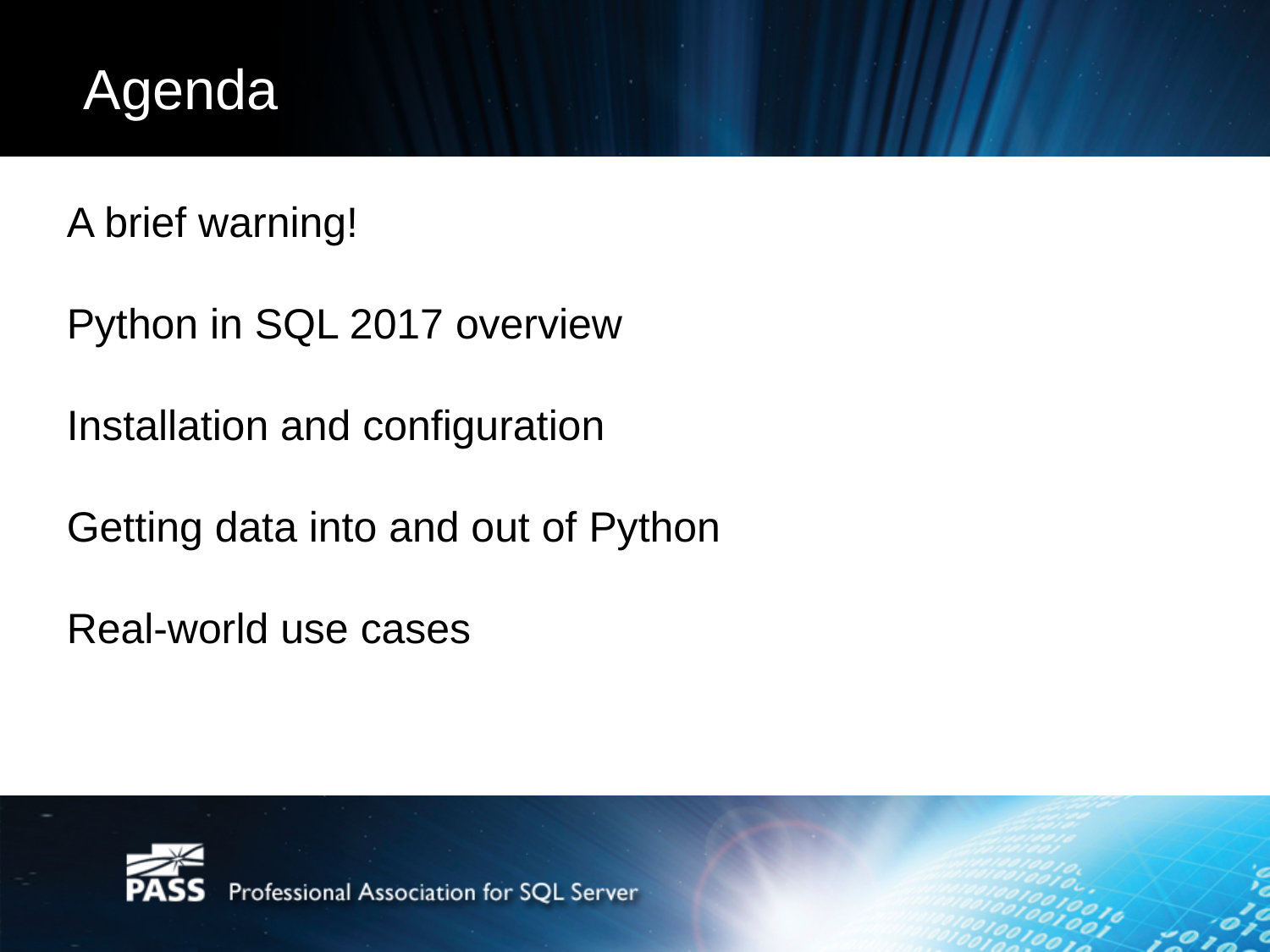

# Agenda
A brief warning!

Python in SQL 2017 overview

Installation and configuration

Getting data into and out of Python

Real-world use cases